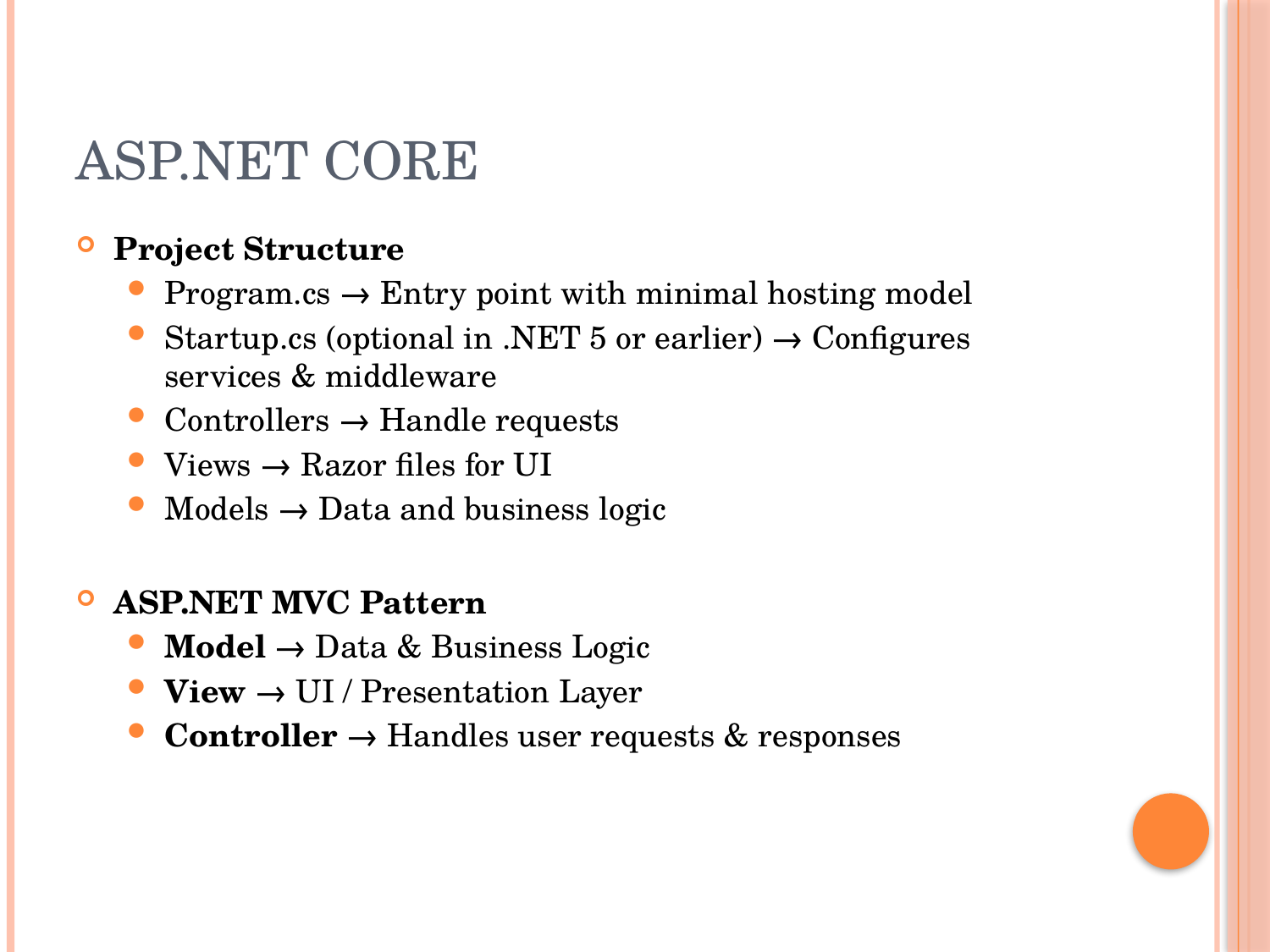

# Asp.net core
Project Structure
Program.cs → Entry point with minimal hosting model
Startup.cs (optional in .NET 5 or earlier) → Configures services & middleware
Controllers → Handle requests
Views → Razor files for UI
Models → Data and business logic

ASP.NET MVC Pattern
Model → Data & Business Logic
View → UI / Presentation Layer
Controller → Handles user requests & responses